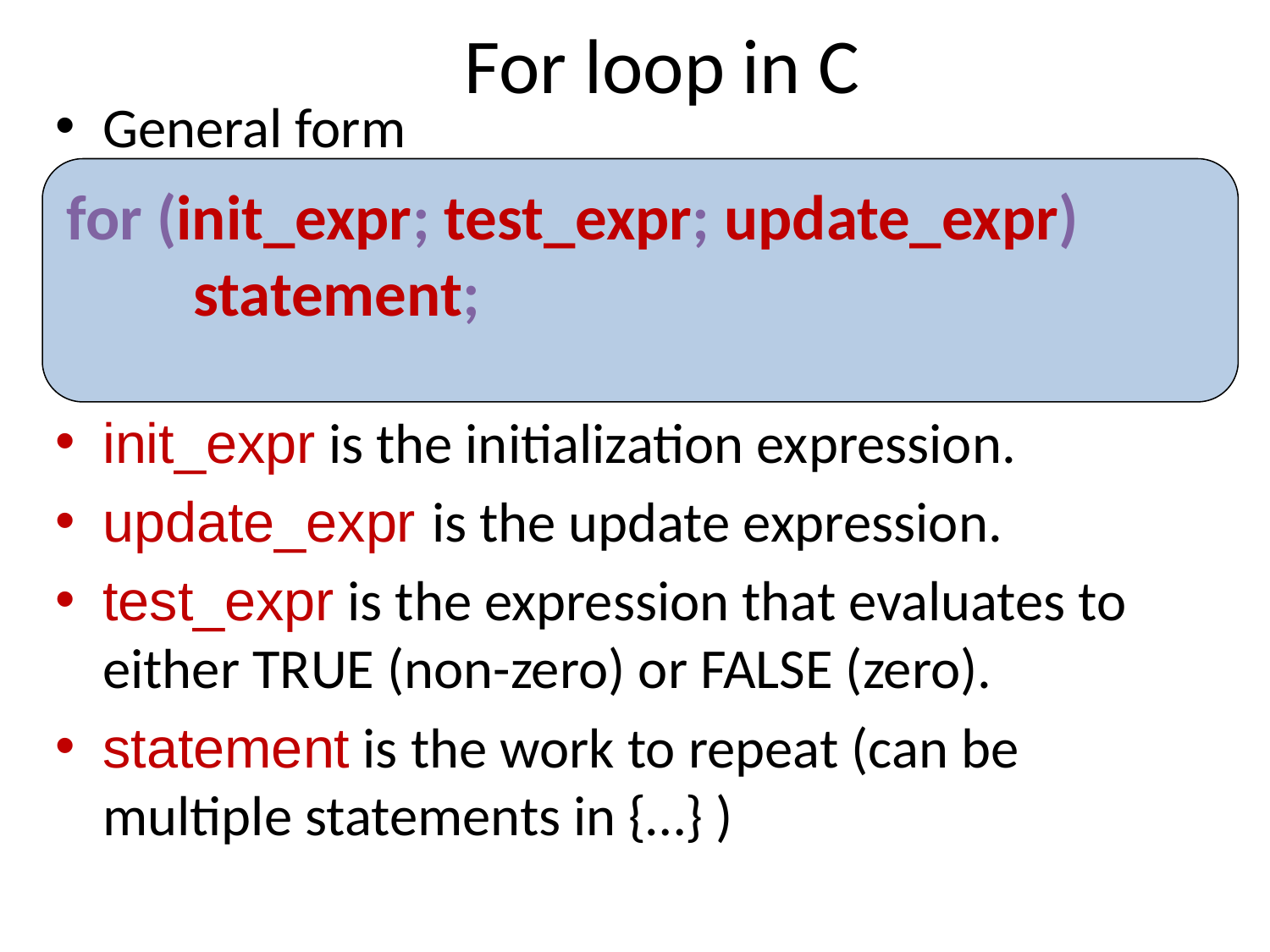

For loop in C
General form

init_expr is the initialization expression.
update_expr is the update expression.
test_expr is the expression that evaluates to either TRUE (non-zero) or FALSE (zero).
statement is the work to repeat (can be multiple statements in {…} )
for (init_expr; test_expr; update_expr)
	statement;